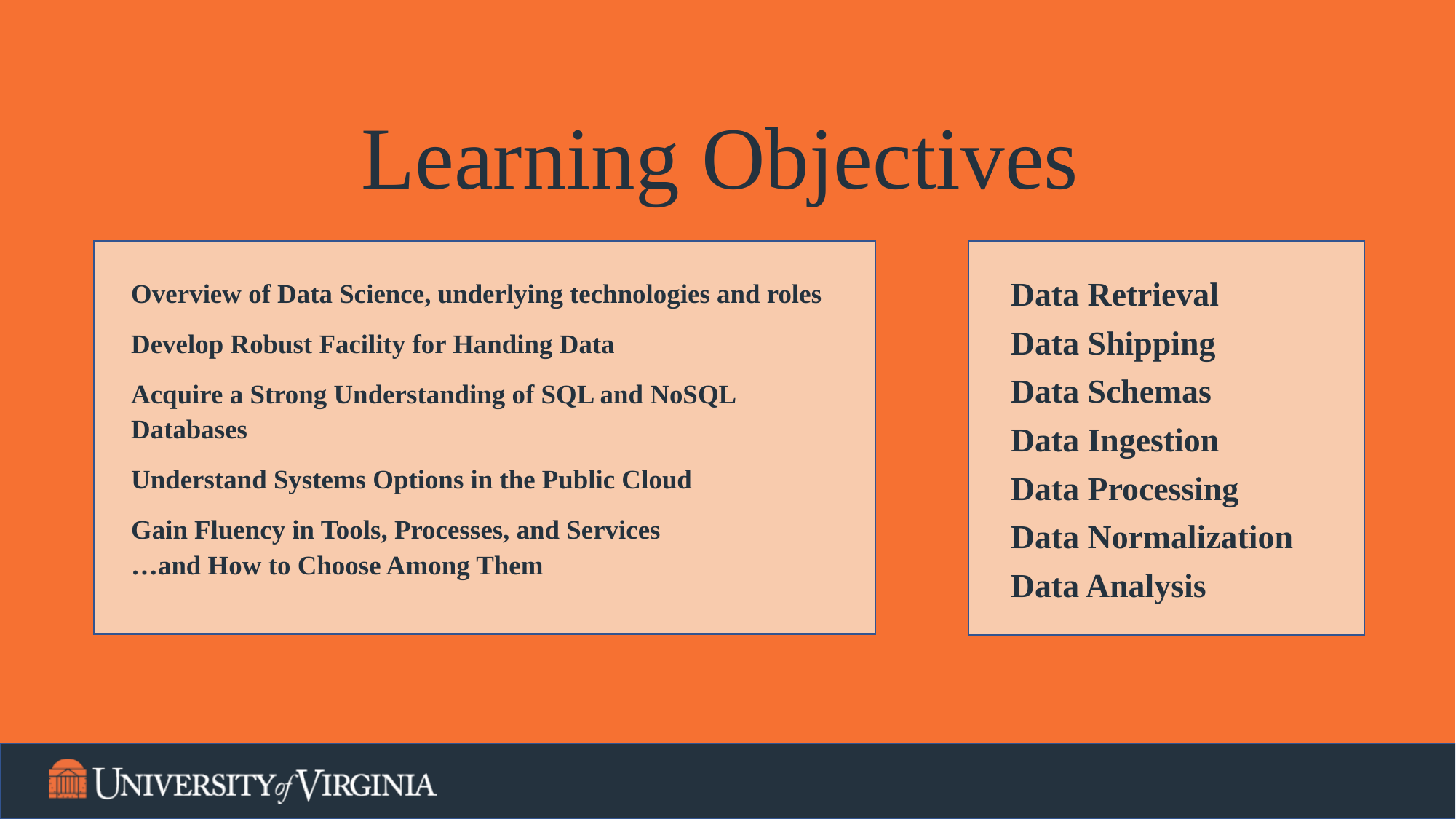

# Learning Objectives

Data Retrieval
Data Shipping
Data Schemas
Data Ingestion
Data Processing
Data Normalization
Data Analysis
Overview of Data Science, underlying technologies and roles
Develop Robust Facility for Handing Data
Acquire a Strong Understanding of SQL and NoSQL Databases
Understand Systems Options in the Public Cloud
Gain Fluency in Tools, Processes, and Services
…and How to Choose Among Them